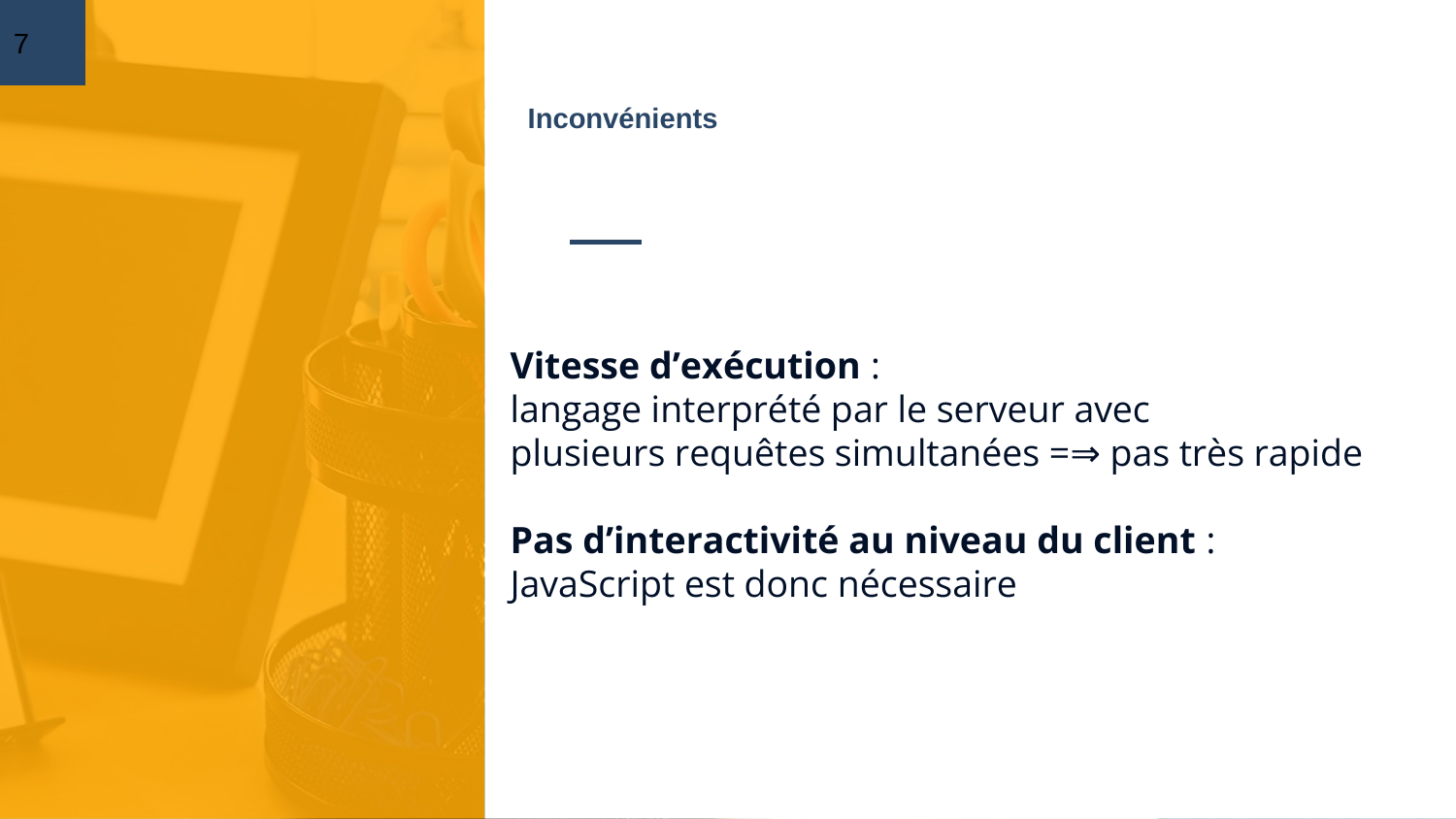

7
# Inconvénients

Vitesse d’exécution :
langage interprété par le serveur avec                 plusieurs requêtes simultanées =⇒ pas très rapide

Pas d’interactivité au niveau du client :
JavaScript est donc nécessaire